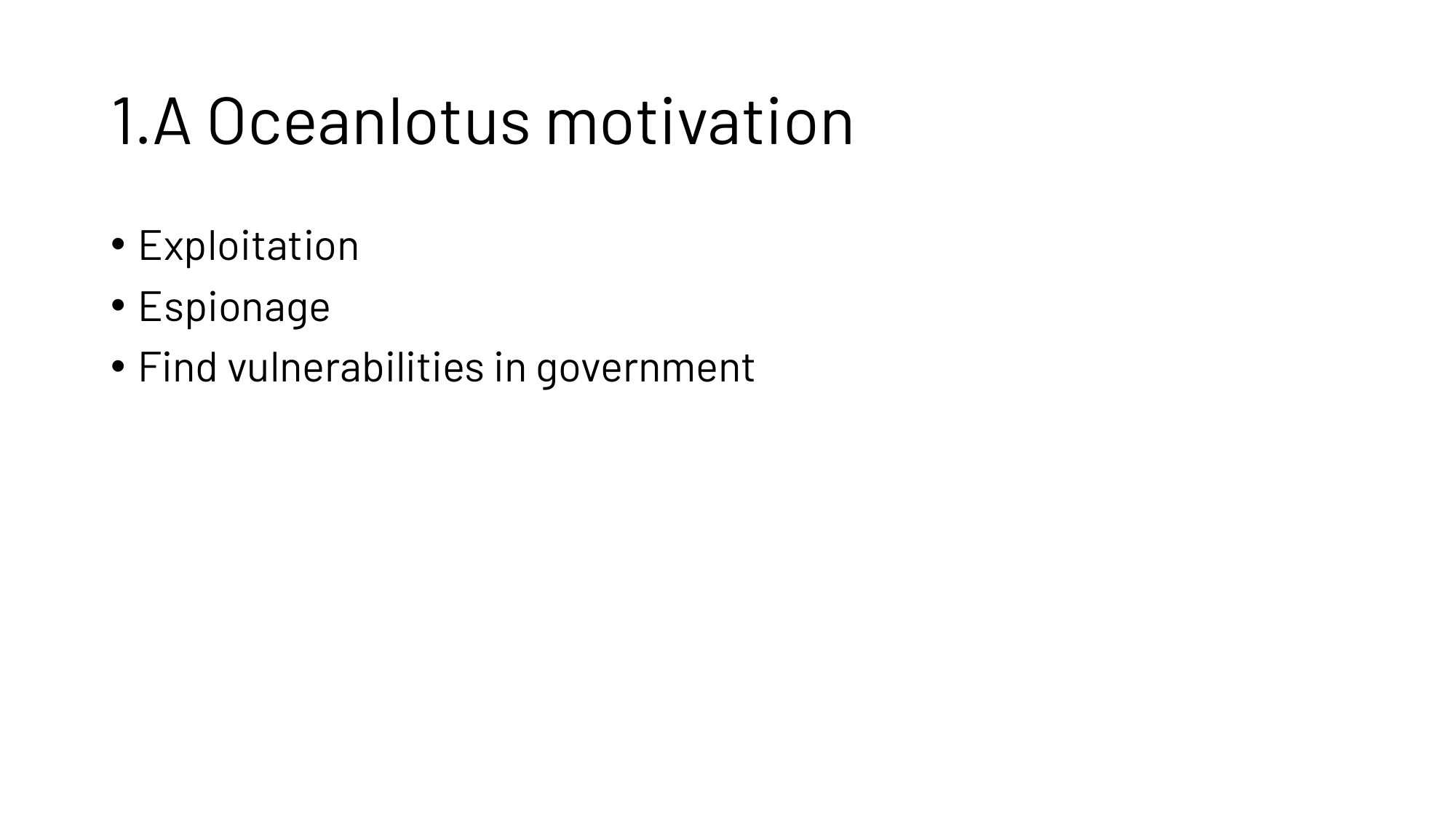

# 1.A Oceanlotus motivation
Exploitation
Espionage
Find vulnerabilities in government